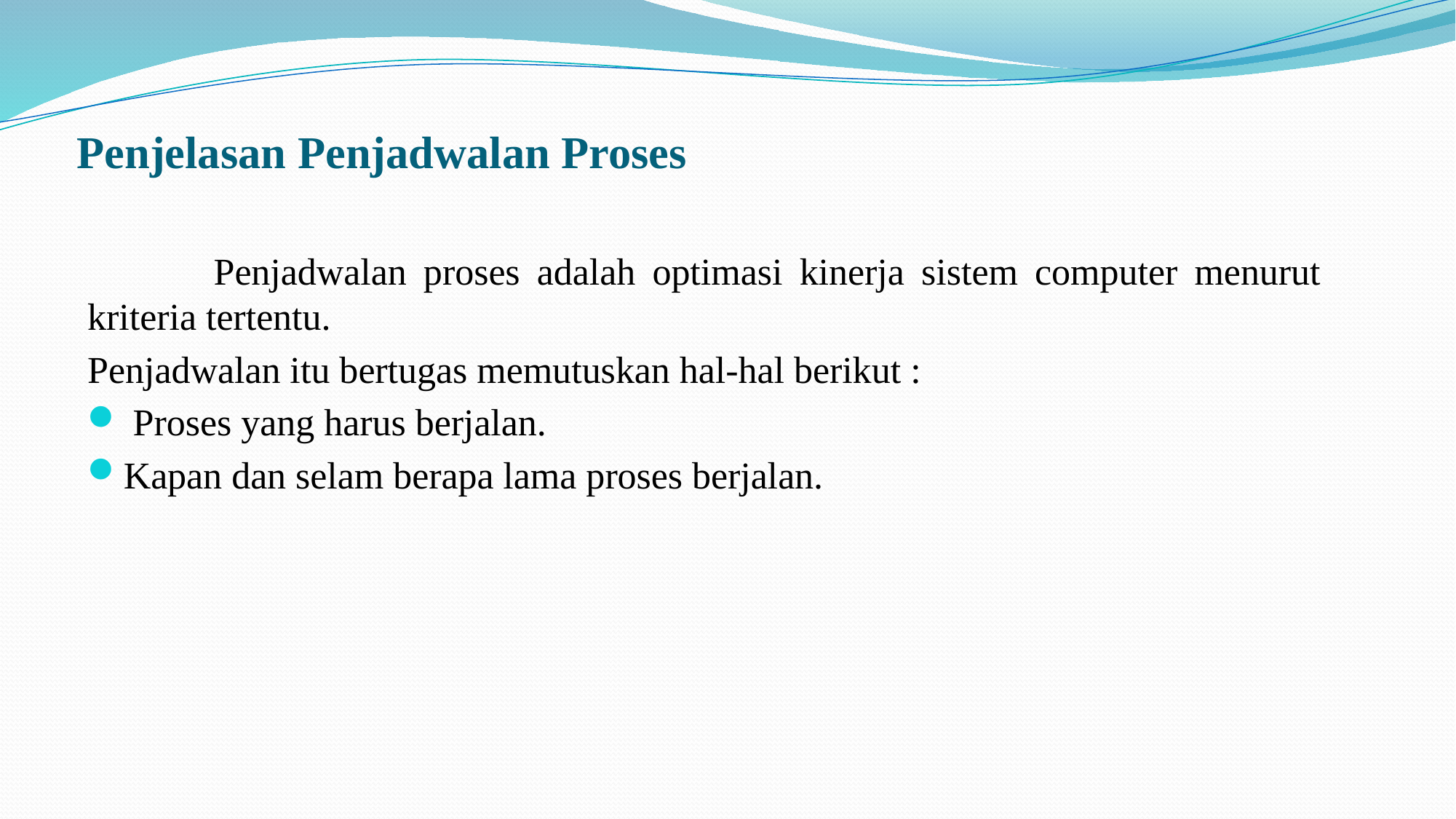

# Penjelasan Penjadwalan Proses
	 Penjadwalan proses adalah optimasi kinerja sistem computer menurut kriteria tertentu.
Penjadwalan itu bertugas memutuskan hal-hal berikut :
 Proses yang harus berjalan.
Kapan dan selam berapa lama proses berjalan.